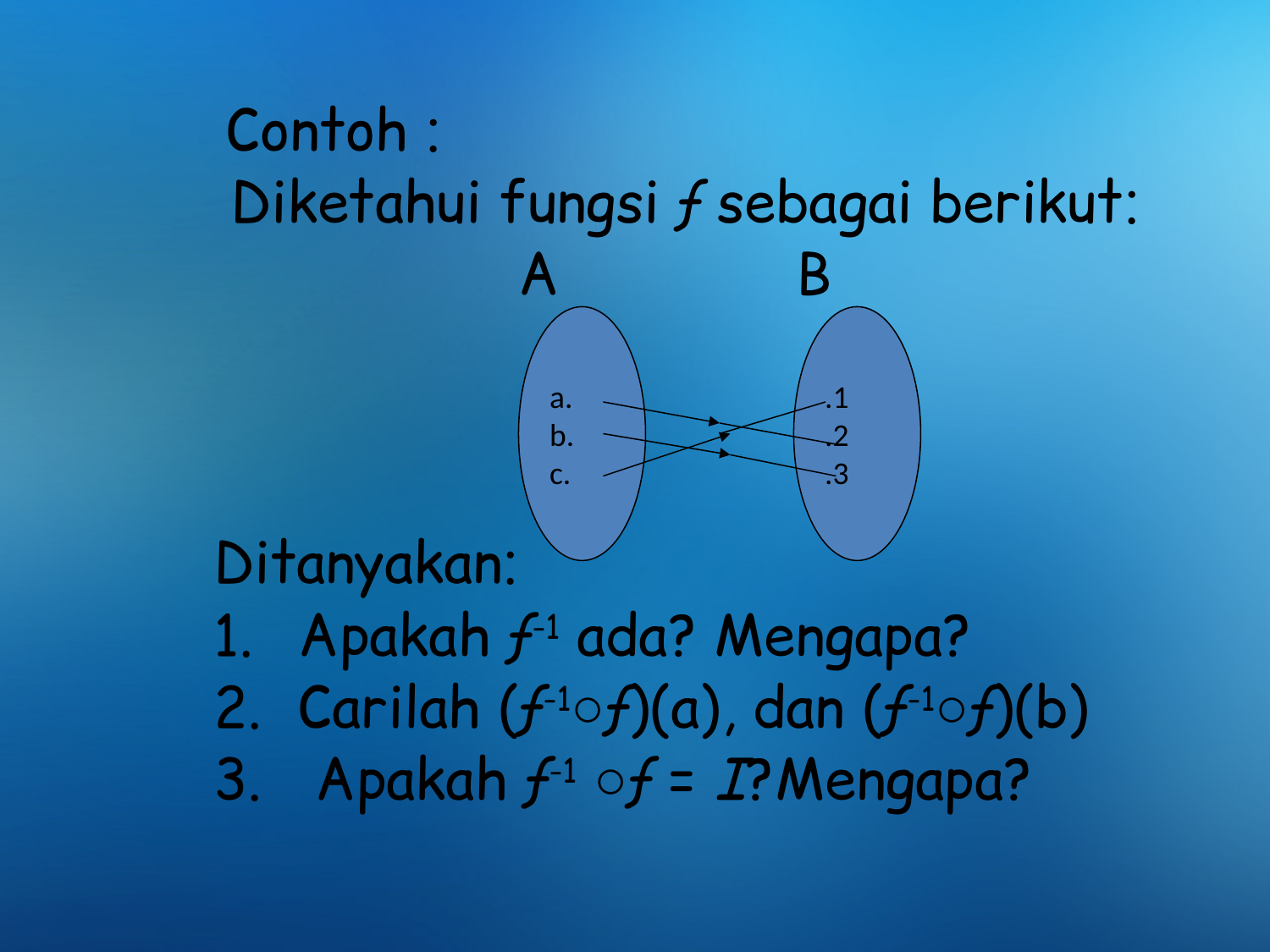

Contoh :
 Diketahui fungsi ƒ sebagai berikut:
                  A              B

Ditanyakan:
Apakah ƒ-1 ada? Mengapa?
Carilah (ƒ-1○ƒ)(a), dan (ƒ-1○ƒ)(b)
 Apakah ƒ-1 ○ƒ = I?Mengapa?
a.
b.
c.
.1
.2
.3